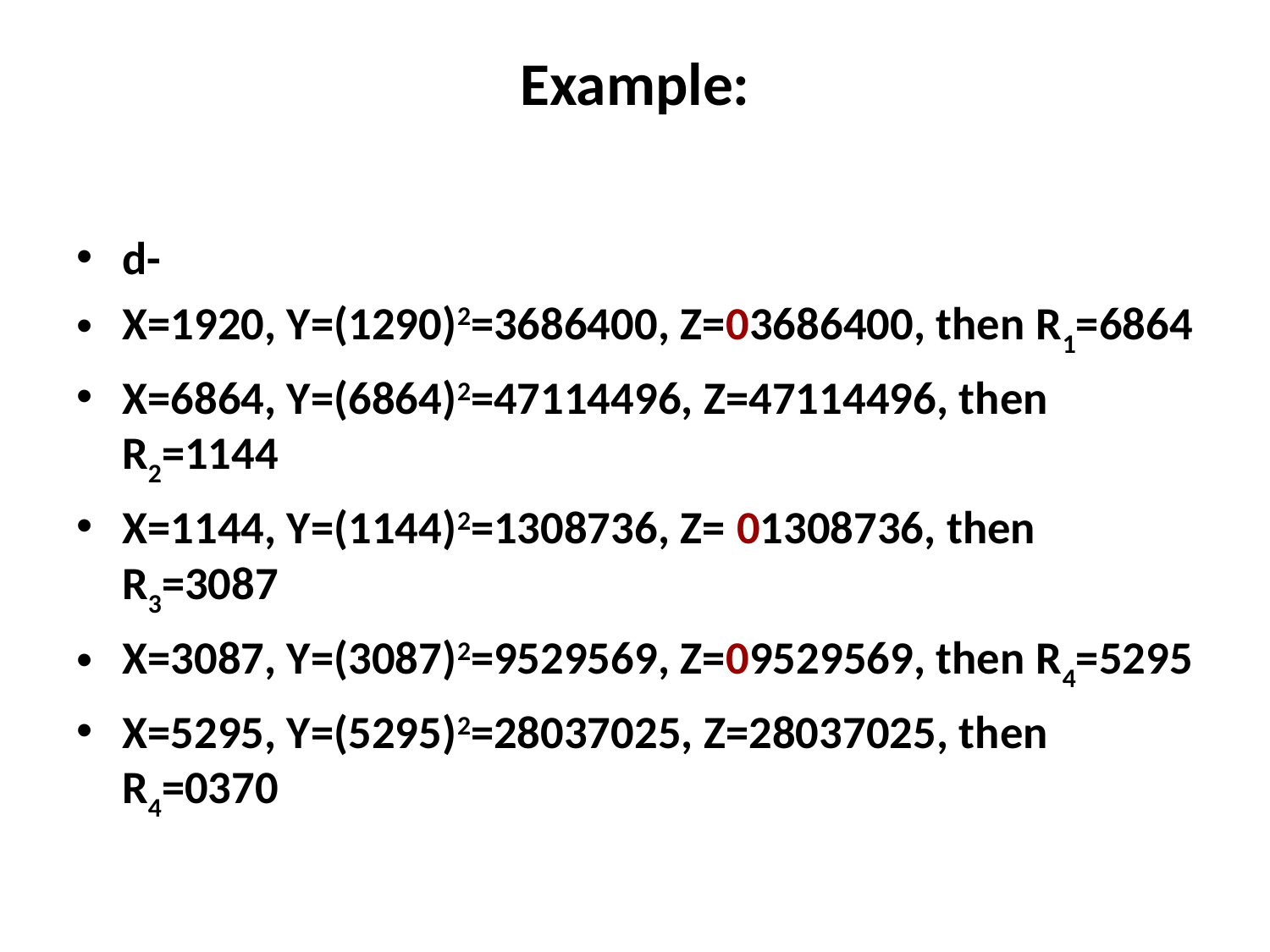

# Example:
d-
X=1920, Y=(1290)2=3686400, Z=03686400, then R1=6864
X=6864, Y=(6864)2=47114496, Z=47114496, then R2=1144
X=1144, Y=(1144)2=1308736, Z= 01308736, then R3=3087
X=3087, Y=(3087)2=9529569, Z=09529569, then R4=5295
X=5295, Y=(5295)2=28037025, Z=28037025, then R4=0370